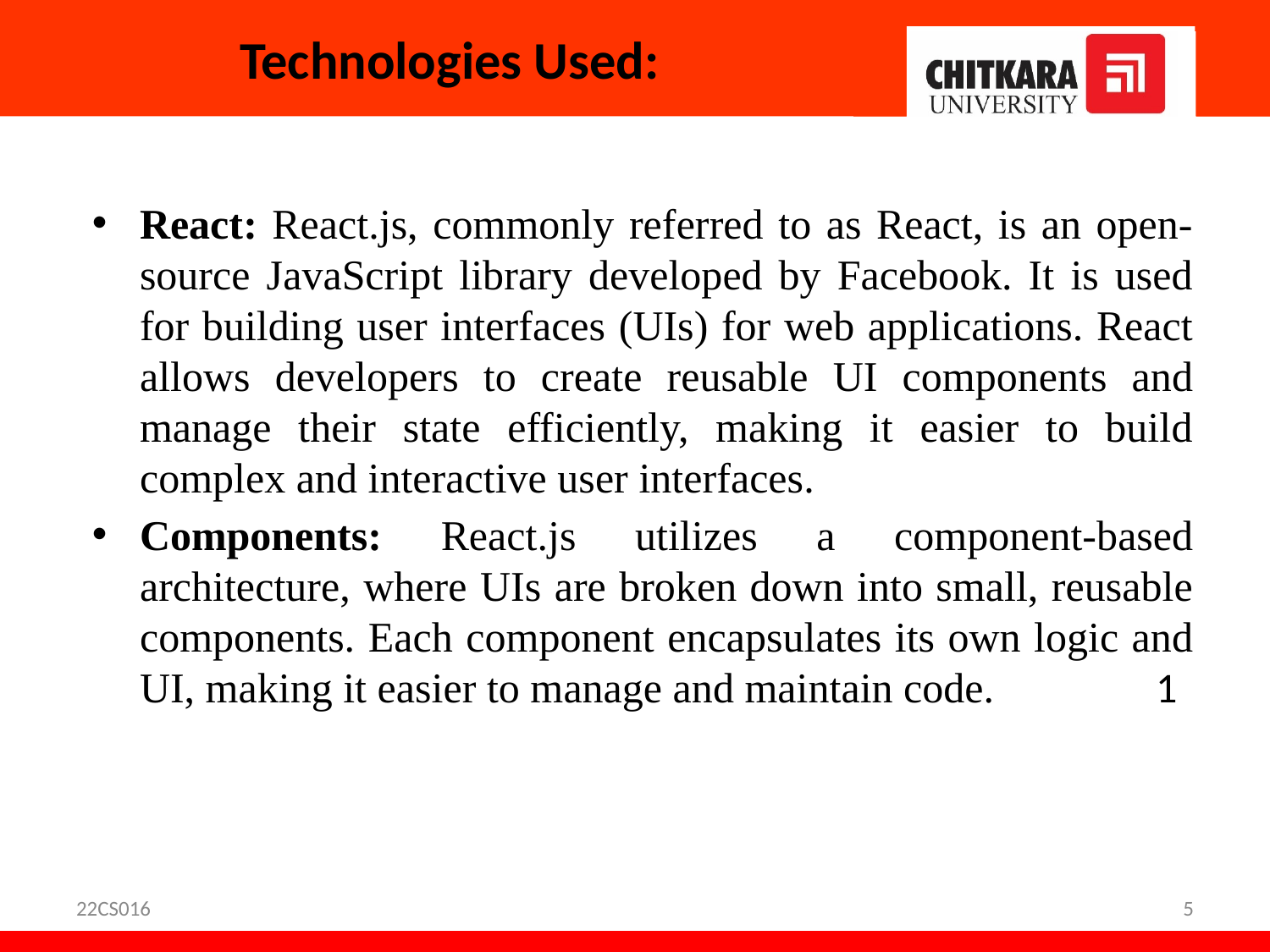

# Technologies Used:
React: React.js, commonly referred to as React, is an open-source JavaScript library developed by Facebook. It is used for building user interfaces (UIs) for web applications. React allows developers to create reusable UI components and manage their state efficiently, making it easier to build complex and interactive user interfaces.
Components: React.js utilizes a component-based architecture, where UIs are broken down into small, reusable components. Each component encapsulates its own logic and UI, making it easier to manage and maintain code.		1
22CS016
5